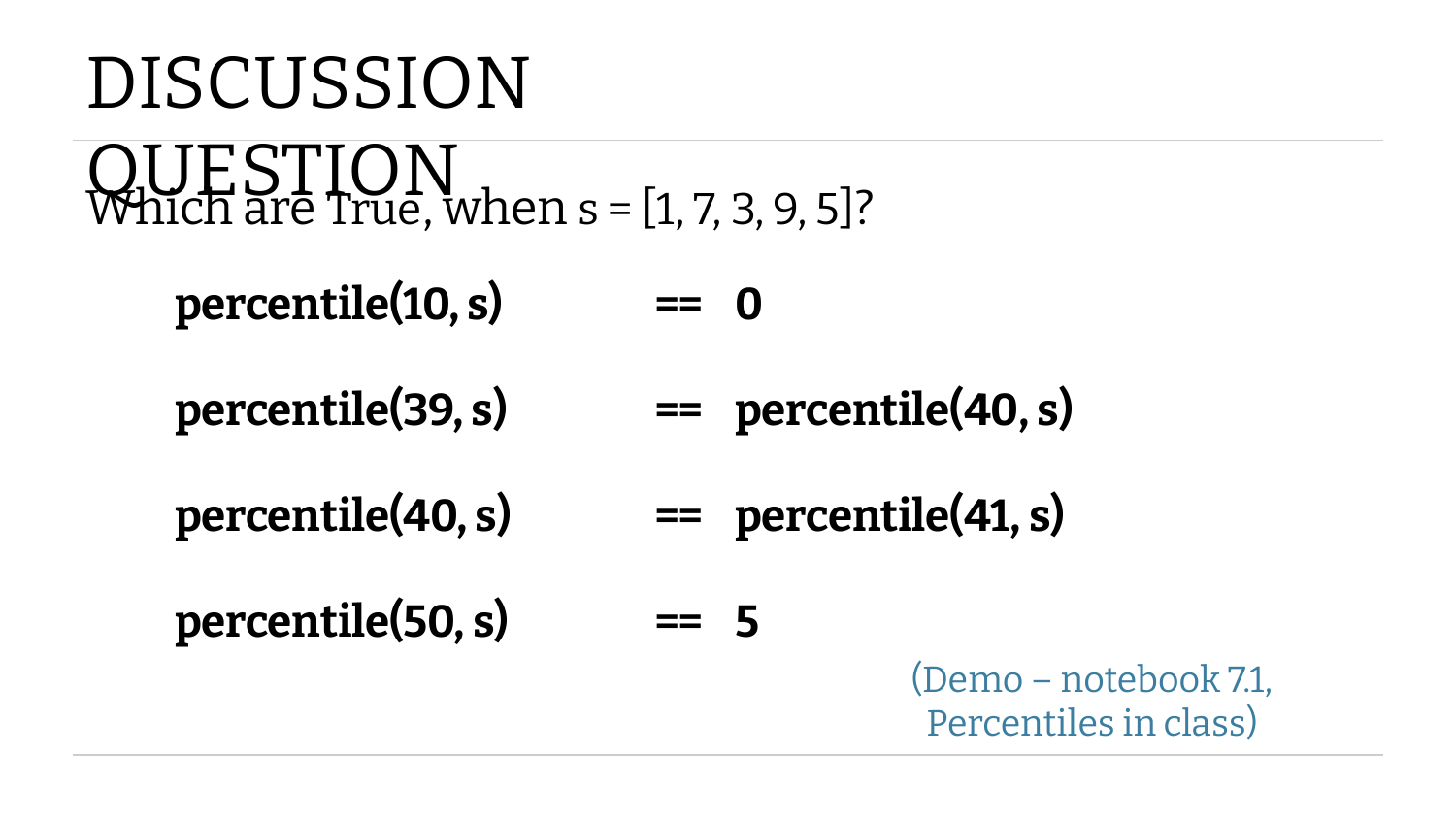

# Discussion Question
Which are True, when s = [1, 7, 3, 9, 5]?
| percentile(10, s) |  | == | 0 |  |
| --- | --- | --- | --- | --- |
| percentile(39, s) |  | == | percentile(40, s) |  |
| percentile(40, s) |  | == | percentile(41, s) |  |
| percentile(50, s) |  | == | 5 |  |
(Demo – notebook 7.1, Percentiles in class)